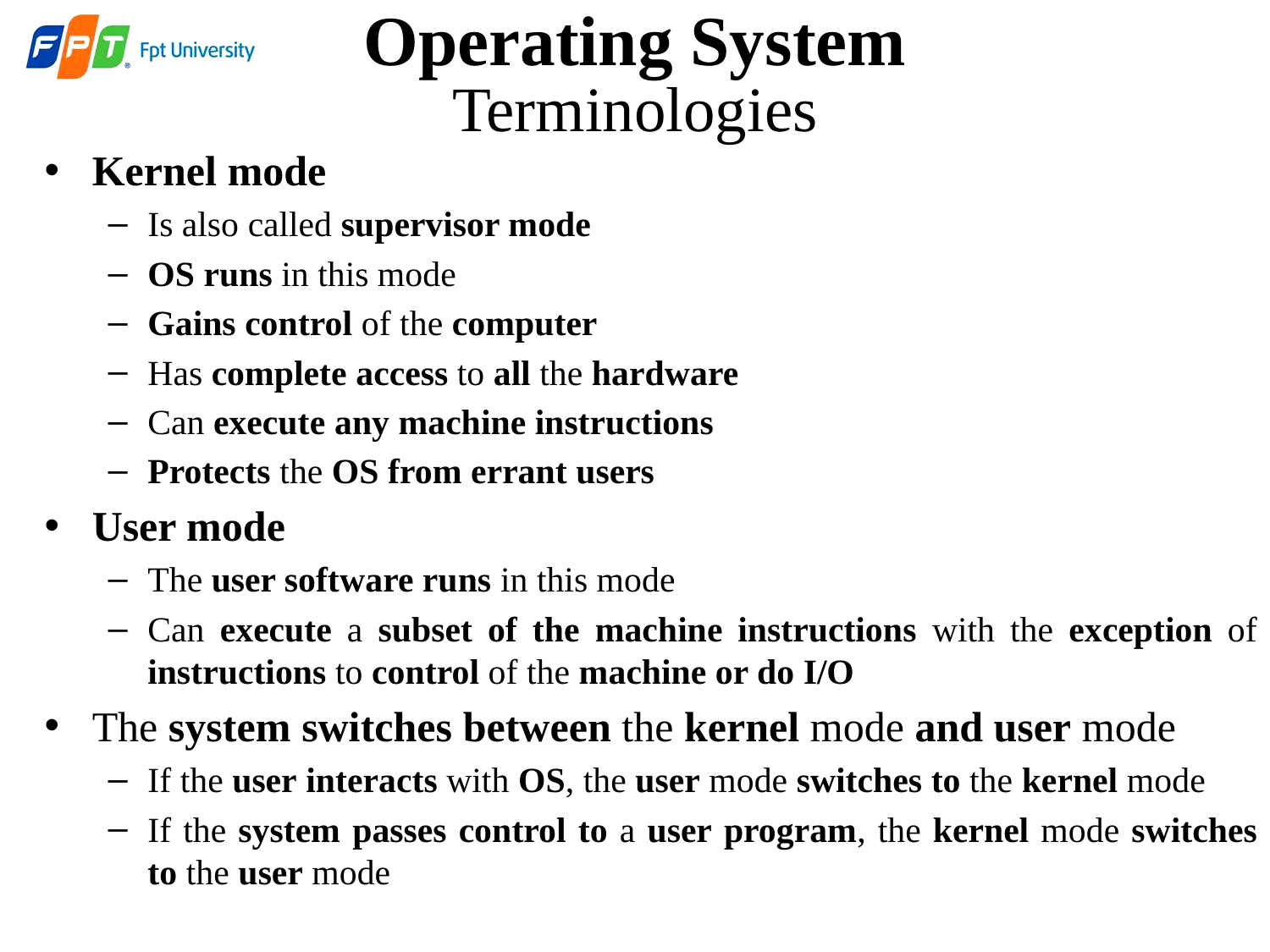

Operating System
Terminologies
Kernel mode
Is also called supervisor mode
OS runs in this mode
Gains control of the computer
Has complete access to all the hardware
Can execute any machine instructions
Protects the OS from errant users
User mode
The user software runs in this mode
Can execute a subset of the machine instructions with the exception of instructions to control of the machine or do I/O
The system switches between the kernel mode and user mode
If the user interacts with OS, the user mode switches to the kernel mode
If the system passes control to a user program, the kernel mode switches to the user mode